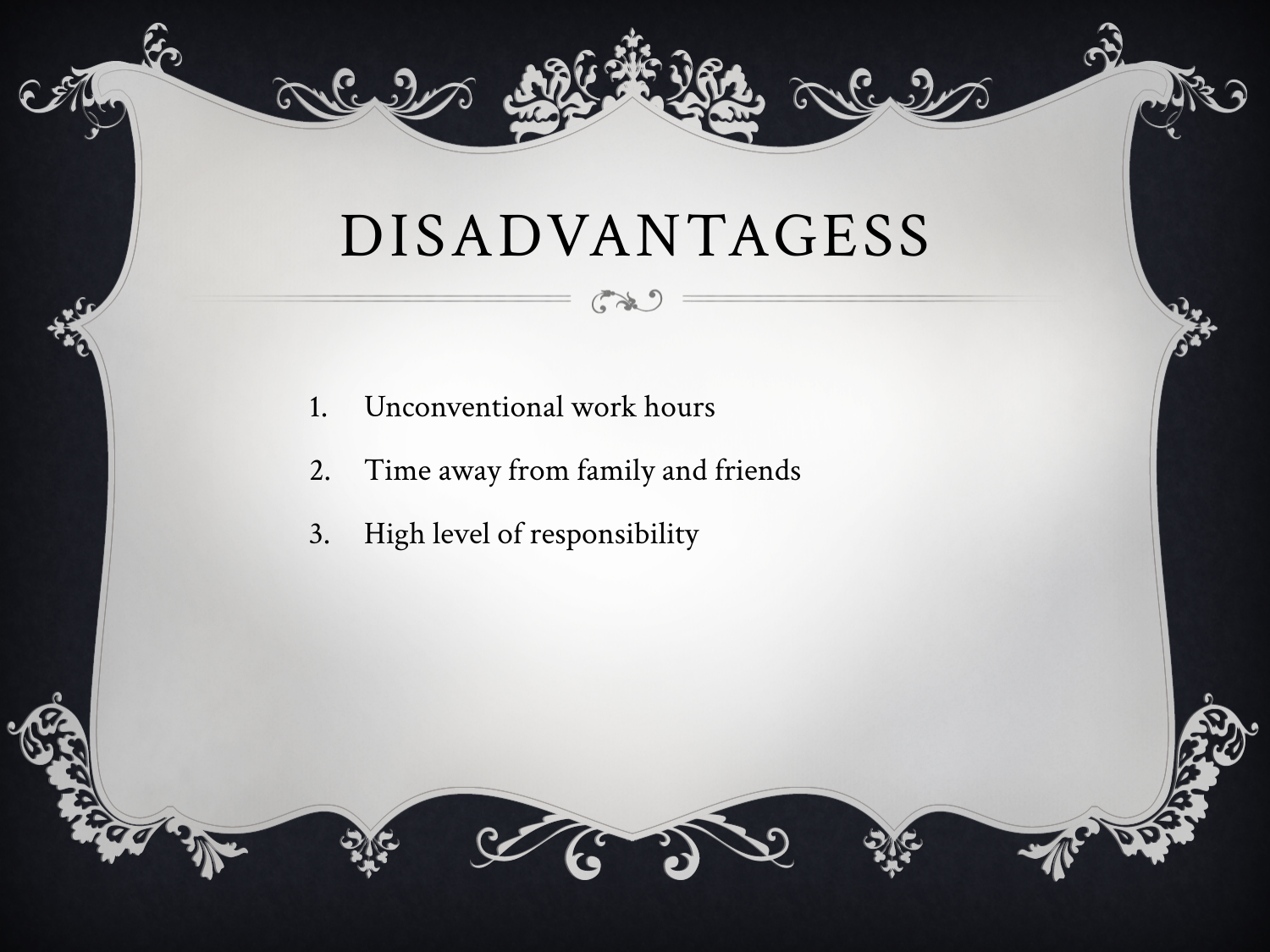

# disadvantagess
 Unconventional work hours
 Time away from family and friends
 High level of responsibility